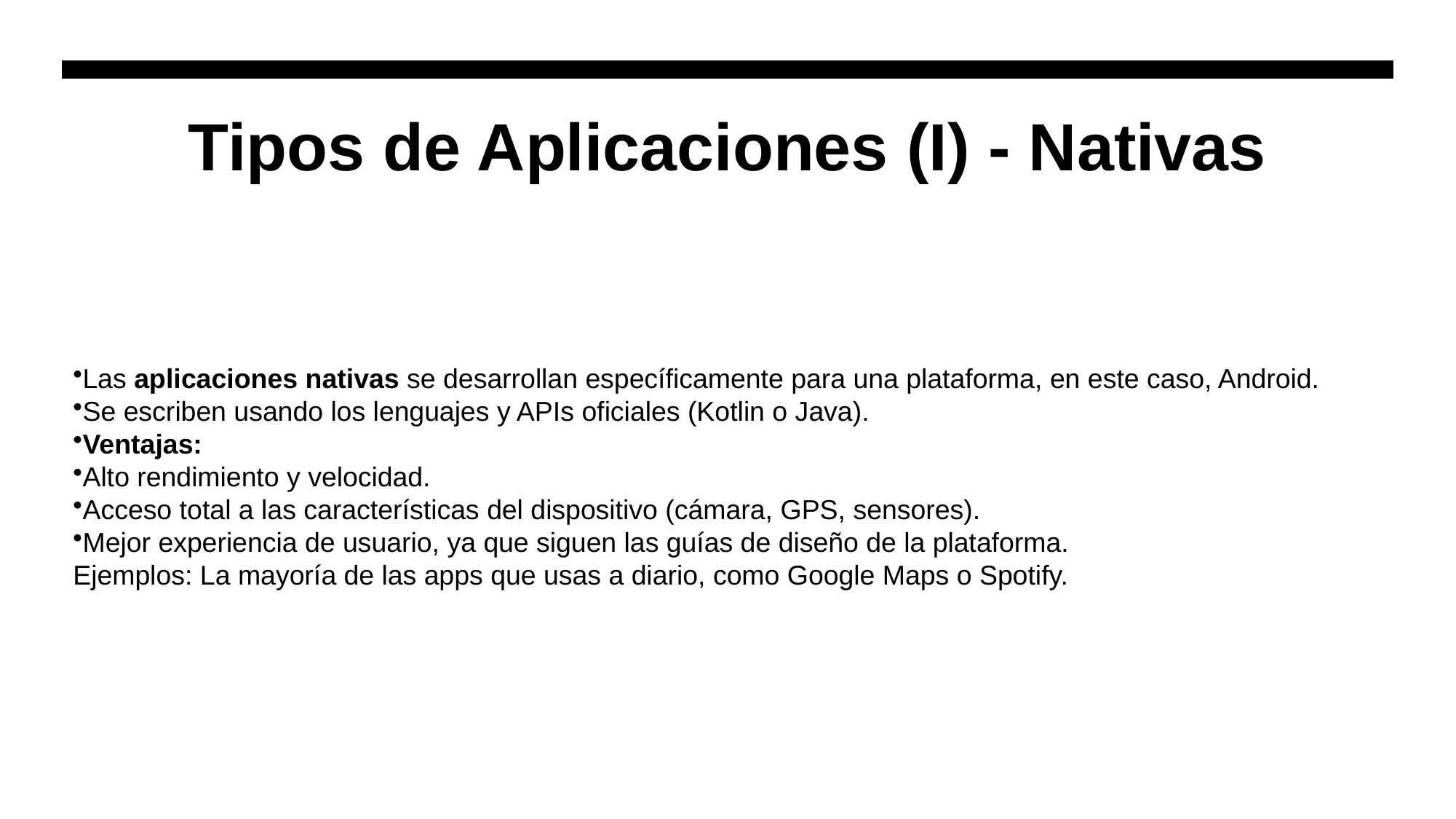

# Tipos de Aplicaciones (I) - Nativas
Las aplicaciones nativas se desarrollan específicamente para una plataforma, en este caso, Android.
Se escriben usando los lenguajes y APIs oficiales (Kotlin o Java).
Ventajas:
Alto rendimiento y velocidad.
Acceso total a las características del dispositivo (cámara, GPS, sensores).
Mejor experiencia de usuario, ya que siguen las guías de diseño de la plataforma.
Ejemplos: La mayoría de las apps que usas a diario, como Google Maps o Spotify.